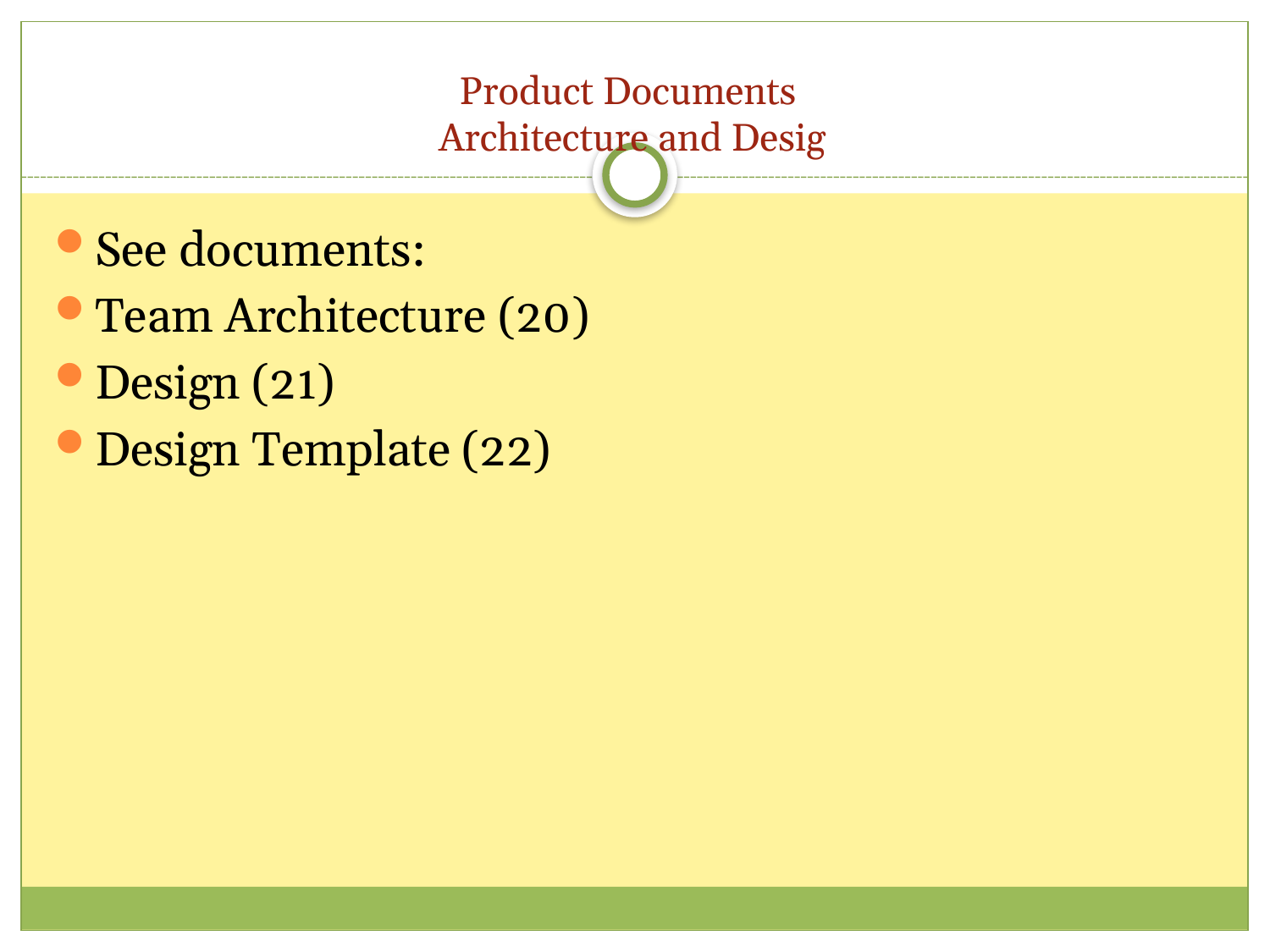

Product Documents
Architecture and Desig
See documents:
Team Architecture (20)
Design (21)
Design Template (22)